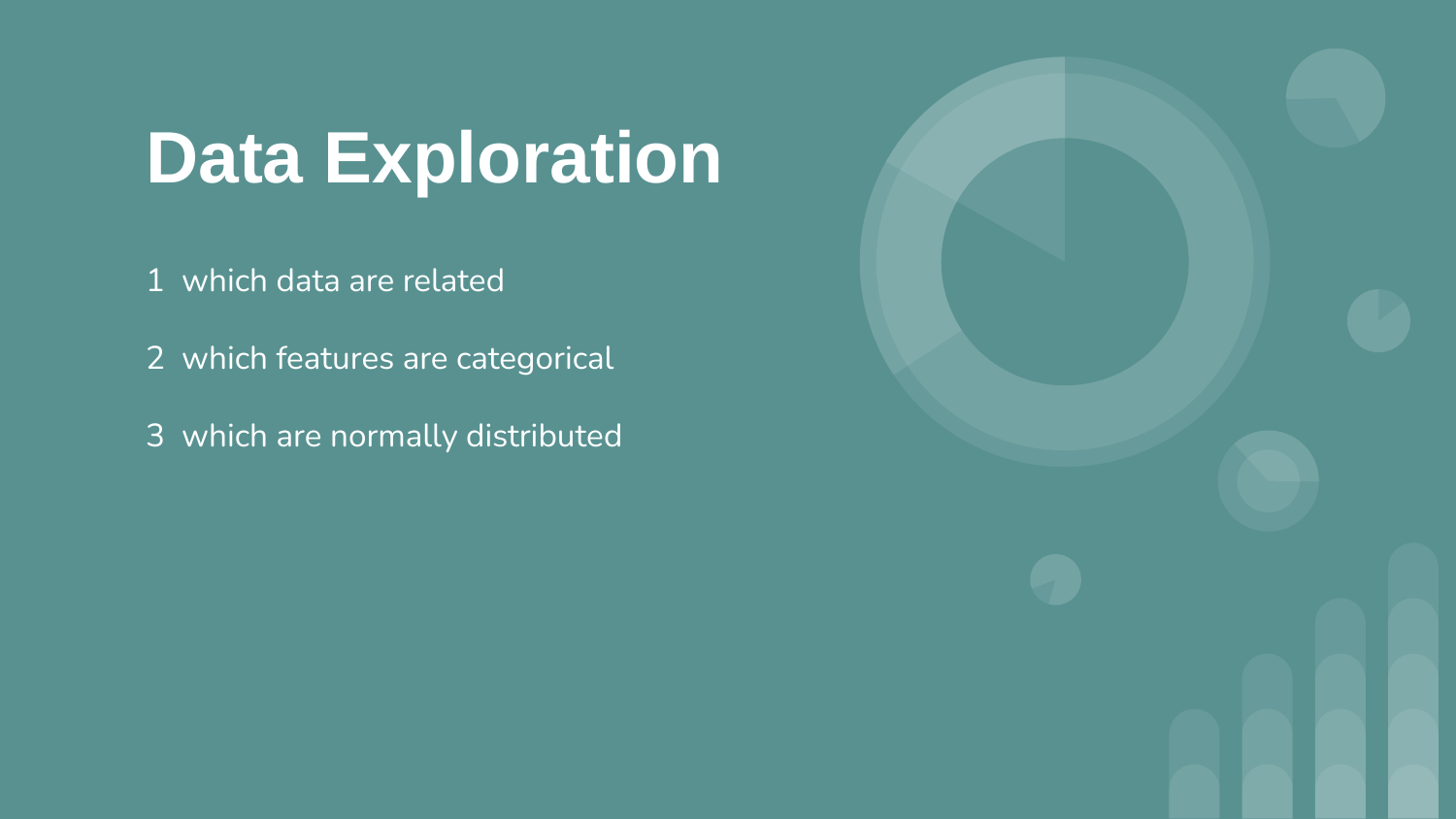

# Data Exploration
1  which data are related

2  which features are categorical

3  which are normally distributed